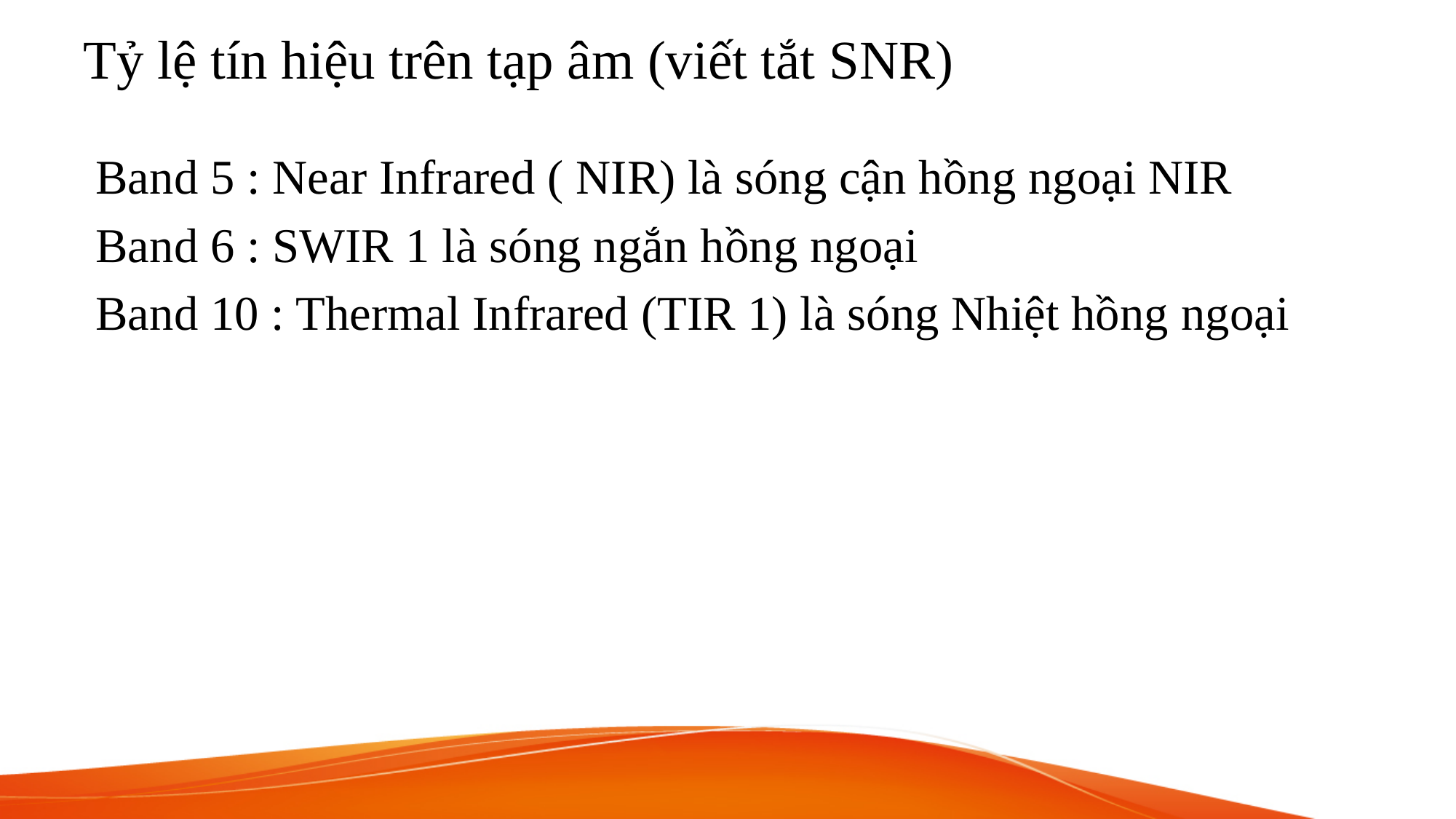

# Tỷ lệ tín hiệu trên tạp âm (viết tắt SNR)
 Band 5 : Near Infrared ( NIR) là sóng cận hồng ngoại NIR
 Band 6 : SWIR 1 là sóng ngắn hồng ngoại
 Band 10 : Thermal Infrared (TIR 1) là sóng Nhiệt hồng ngoại